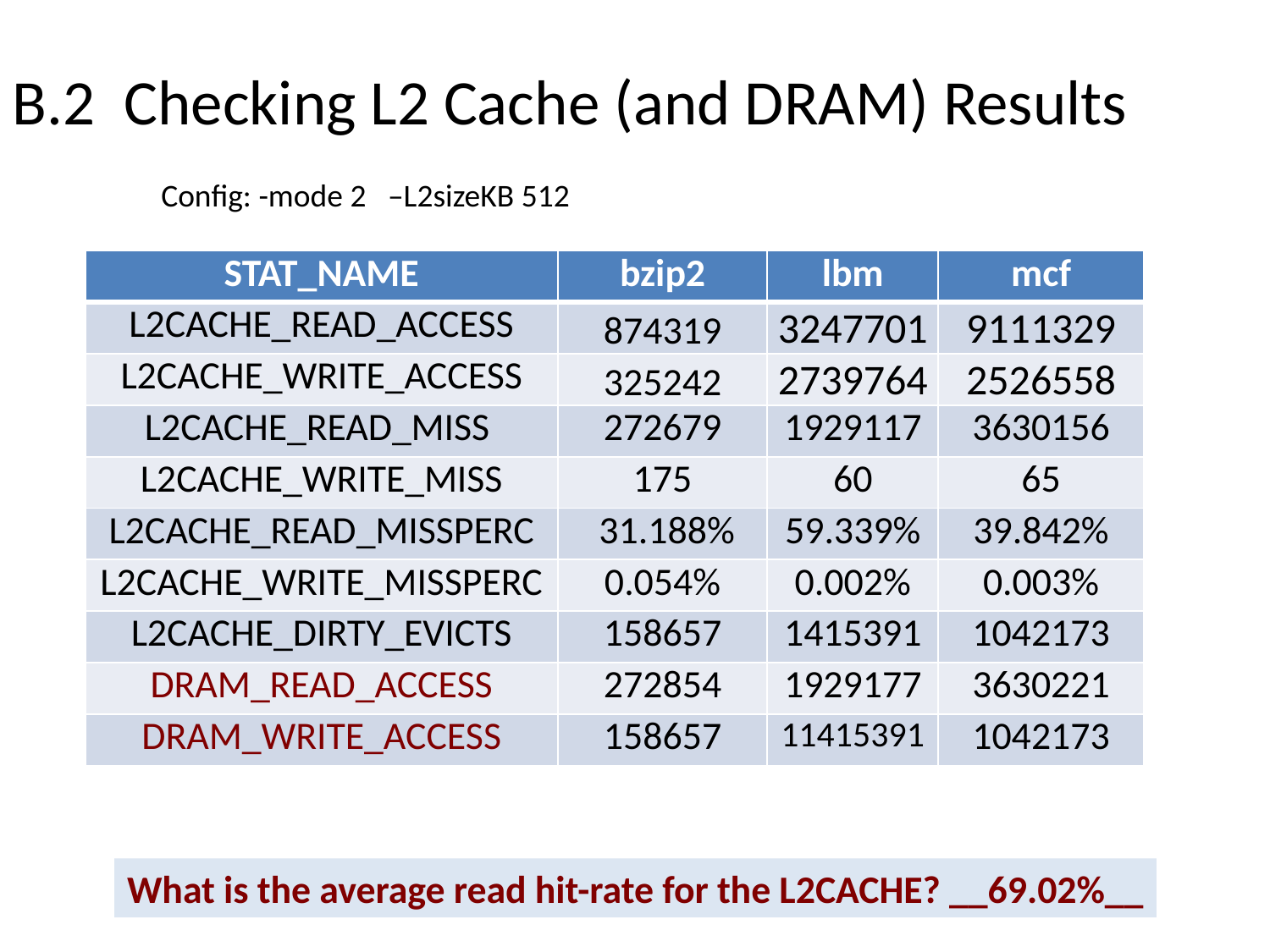

B.2  Checking L2 Cache (and DRAM) Results
Config: -mode 2   –L2sizeKB 512
| STAT\_NAME | bzip2 | lbm | mcf |
| --- | --- | --- | --- |
| L2CACHE\_READ\_ACCESS | 874319 | 3247701 | 9111329 |
| L2CACHE\_WRITE\_ACCESS | 325242 | 2739764 | 2526558 |
| L2CACHE\_READ\_MISS | 272679 | 1929117 | 3630156 |
| L2CACHE\_WRITE\_MISS | 175 | 60 | 65 |
| L2CACHE\_READ\_MISSPERC | 31.188% | 59.339% | 39.842% |
| L2CACHE\_WRITE\_MISSPERC | 0.054% | 0.002% | 0.003% |
| L2CACHE\_DIRTY\_EVICTS | 158657 | 1415391 | 1042173 |
| DRAM\_READ\_ACCESS | 272854 | 1929177 | 3630221 |
| DRAM\_WRITE\_ACCESS | 158657 | 11415391 | 1042173 |

What is the average read hit-rate for the L2CACHE? __69.02%__